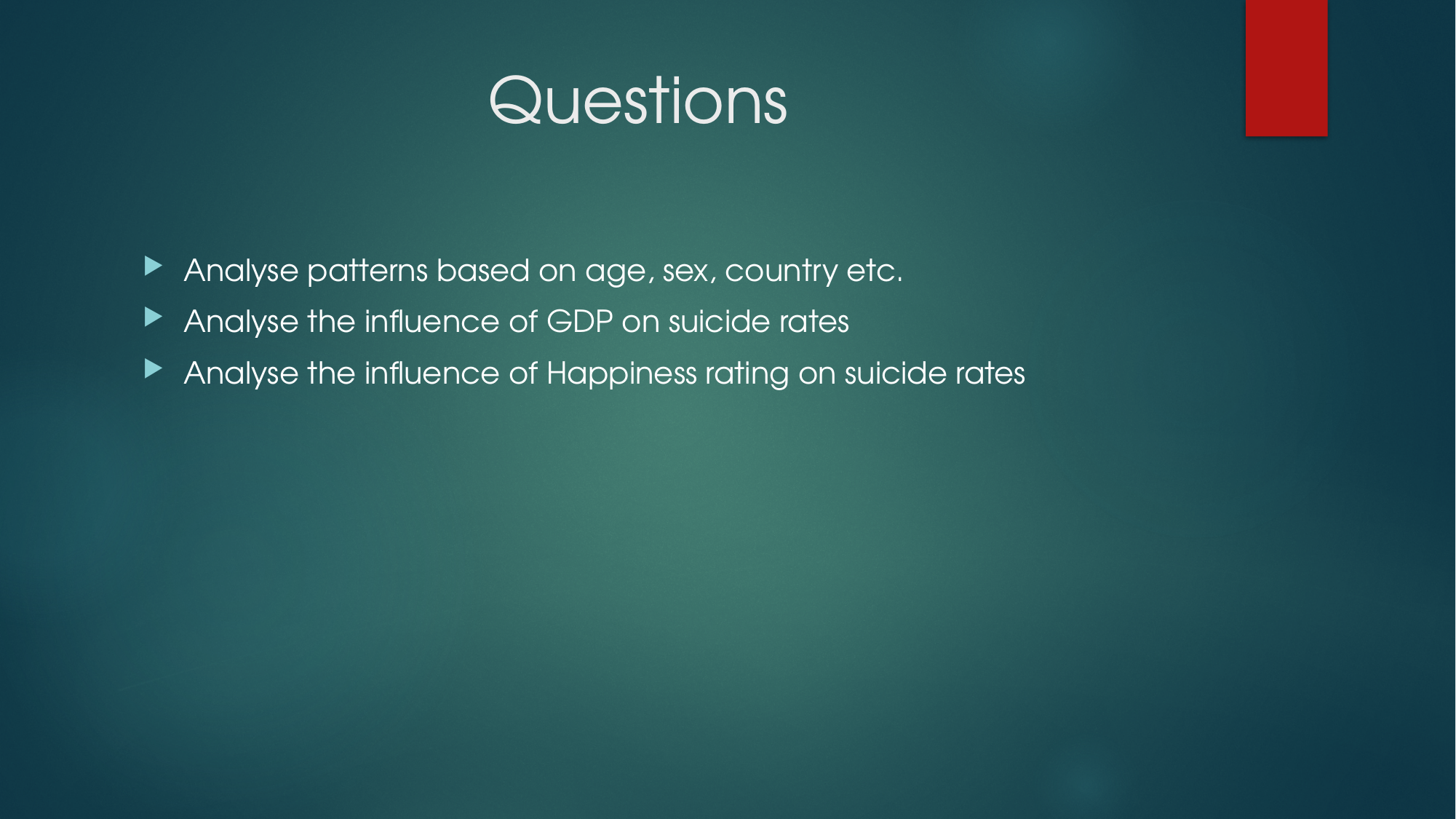

# Questions
Analyse patterns based on age, sex, country etc.
Analyse the influence of GDP on suicide rates
Analyse the influence of Happiness rating on suicide rates